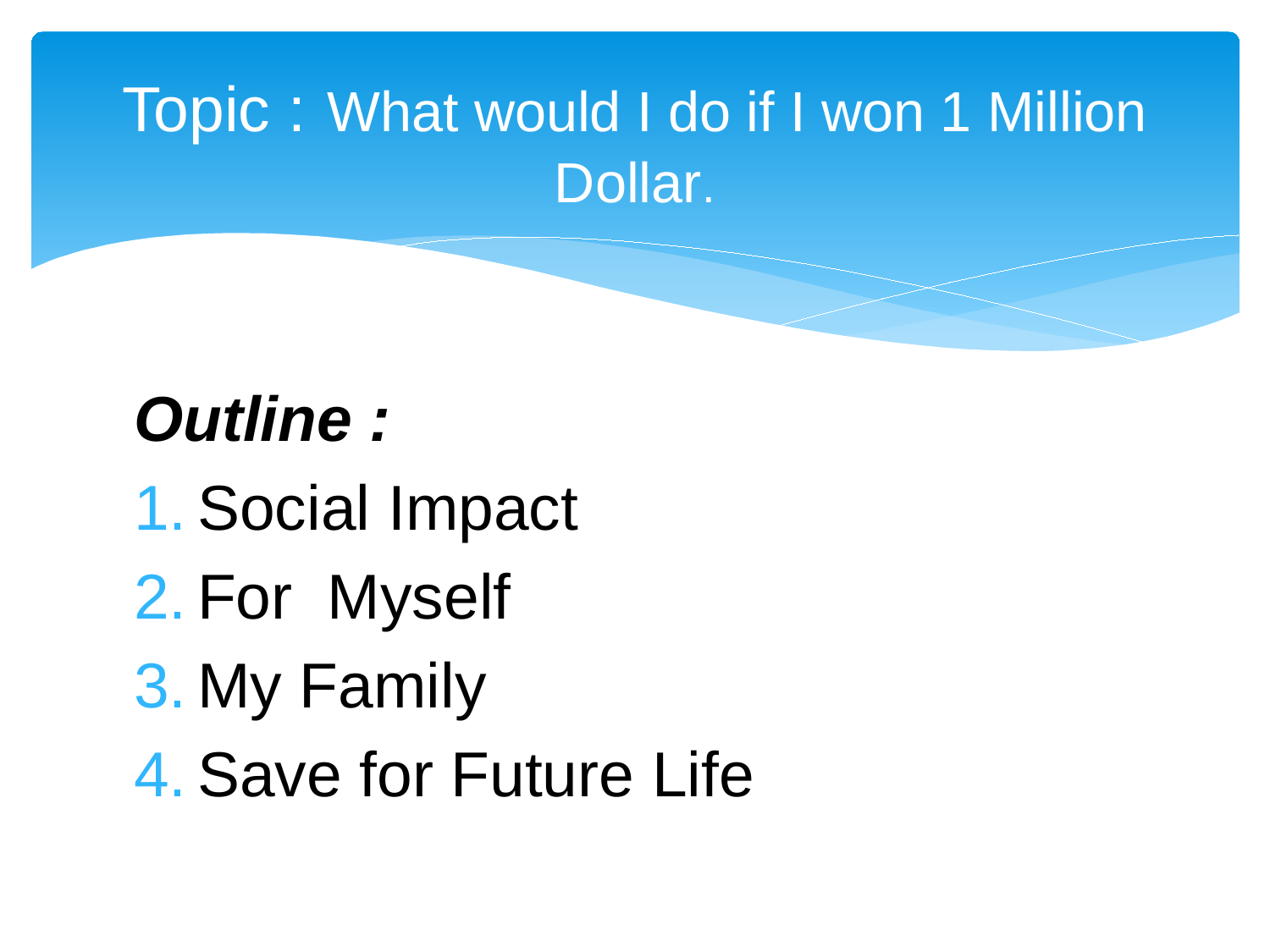

# Topic : What would I do if I won 1 Million Dollar.
Outline :
Social Impact
For  Myself
My Family
Save for Future Life